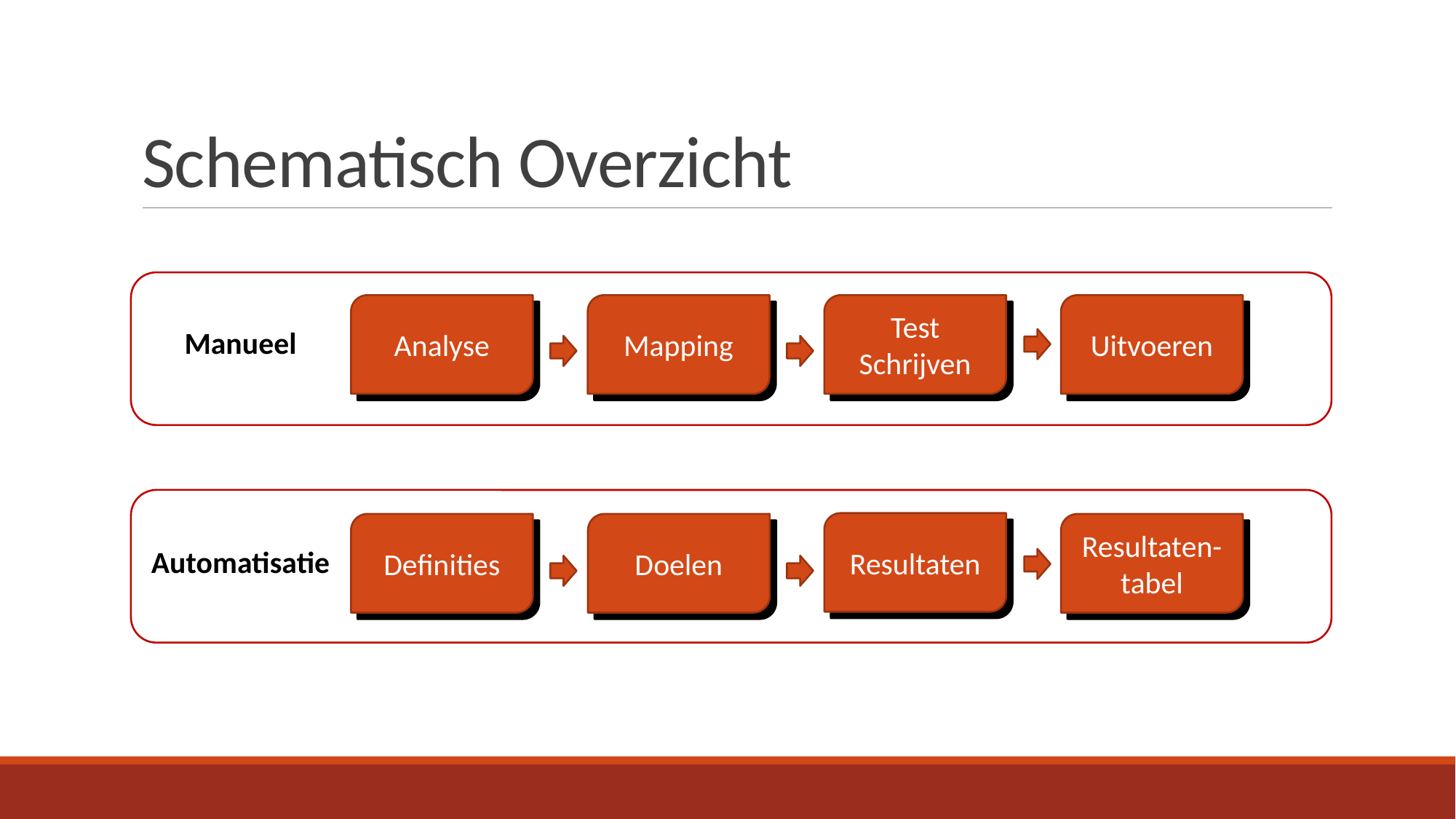

# Schematisch Overzicht

Manueel
Uitvoeren
Analyse
Mapping
Test
Schrijven

Resultaten
Automatisatie
Definities
Doelen
Resultaten-tabel